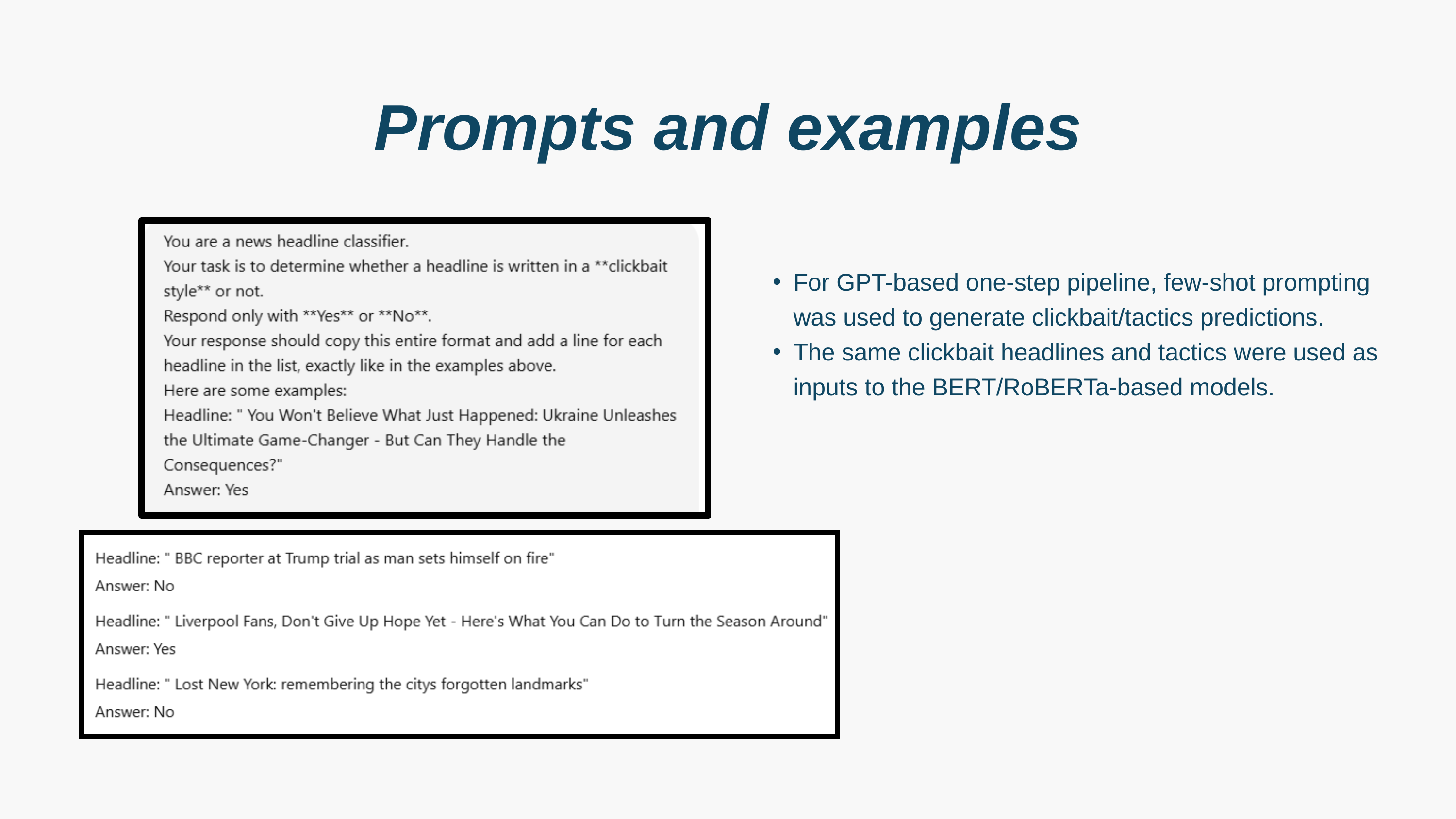

Prompts and examples

For GPT-based one-step pipeline, few-shot prompting was used to generate clickbait/tactics predictions.
The same clickbait headlines and tactics were used as inputs to the BERT/RoBERTa-based models.